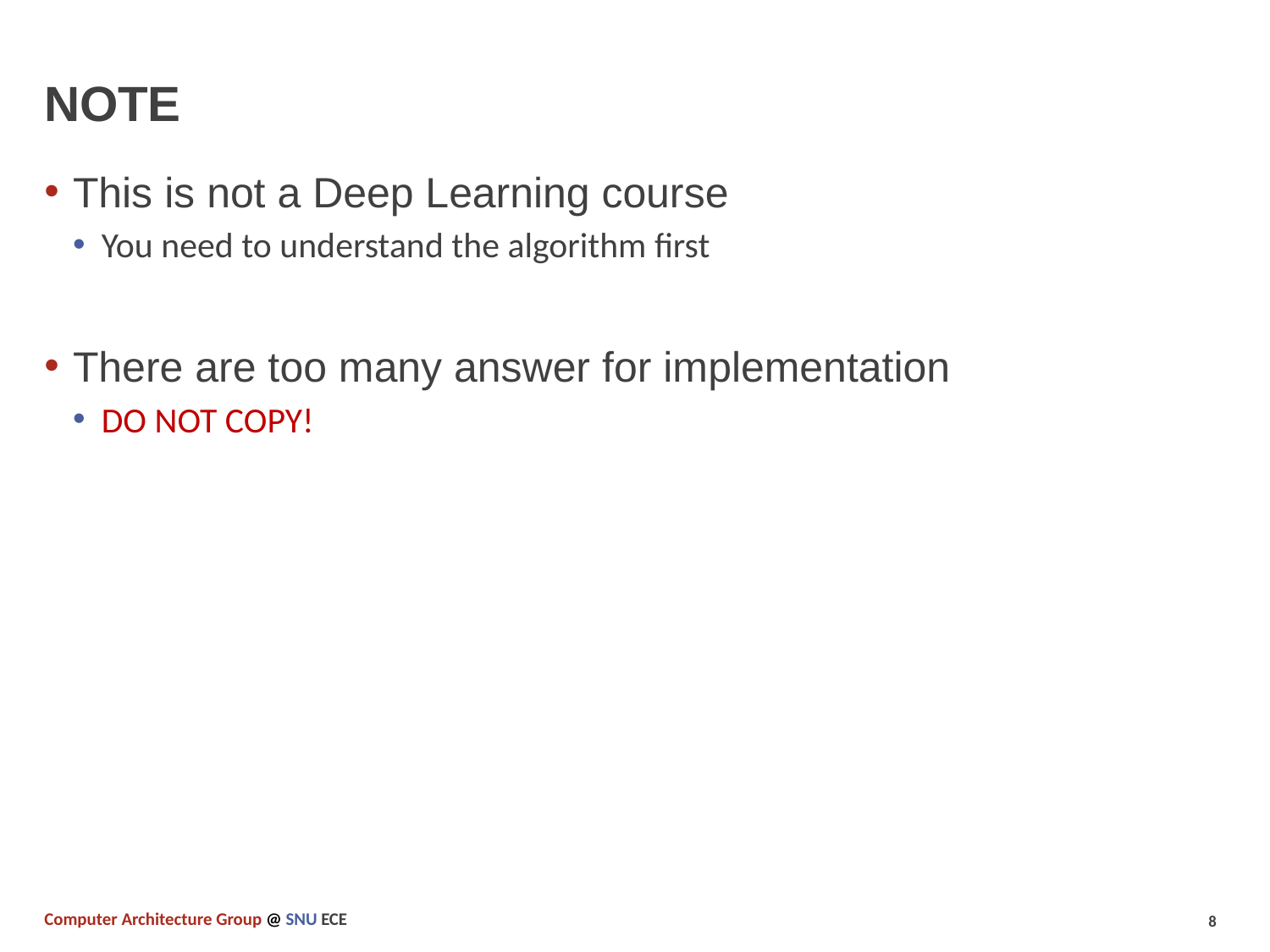

# NOTE
This is not a Deep Learning course
You need to understand the algorithm first

There are too many answer for implementation
DO NOT COPY!